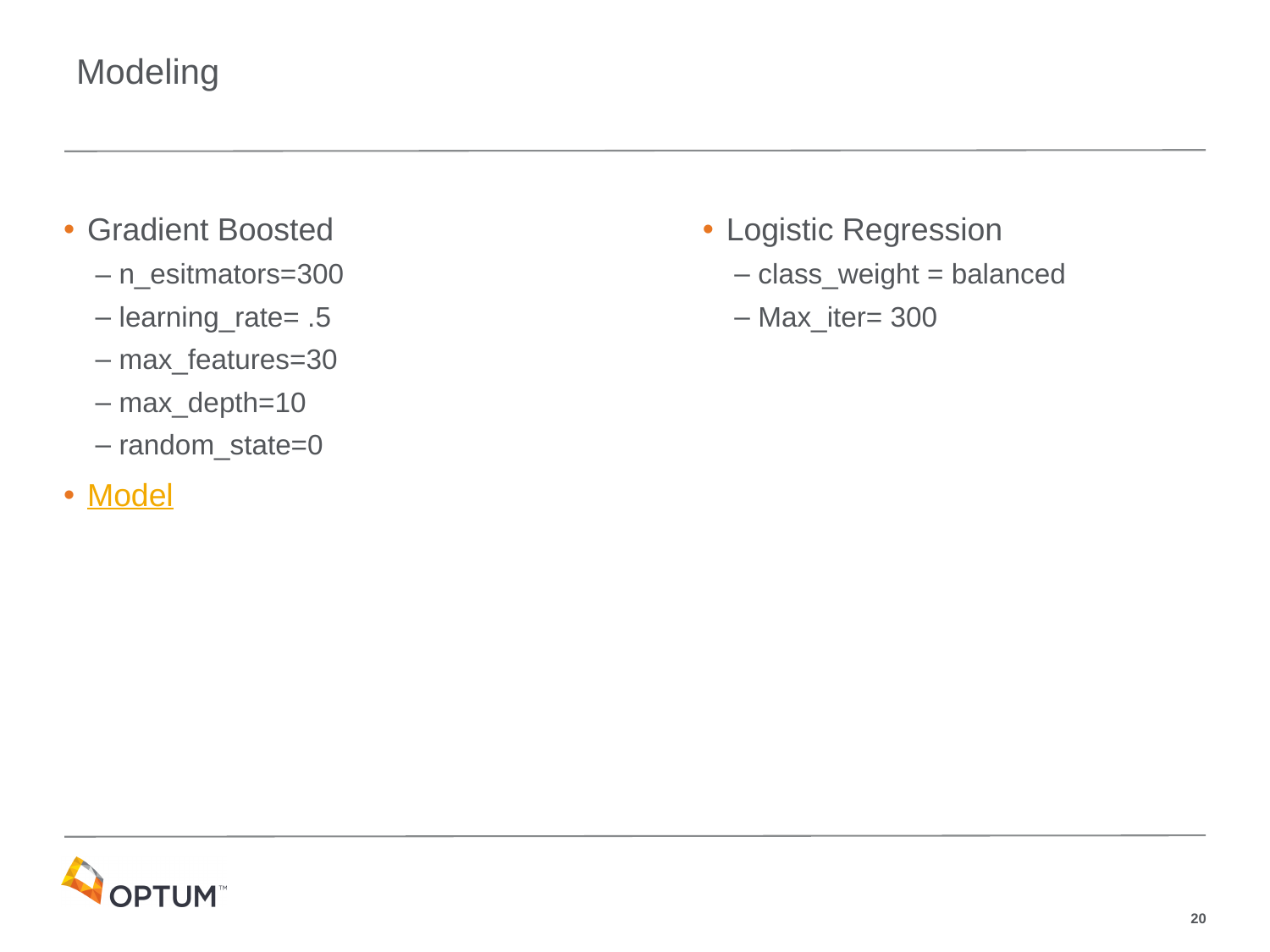

# Modeling
Gradient Boosted
n_esitmators=300
learning_rate= .5
max_features=30
max_depth=10
random_state=0
Model
Logistic Regression
class_weight = balanced
Max_iter= 300